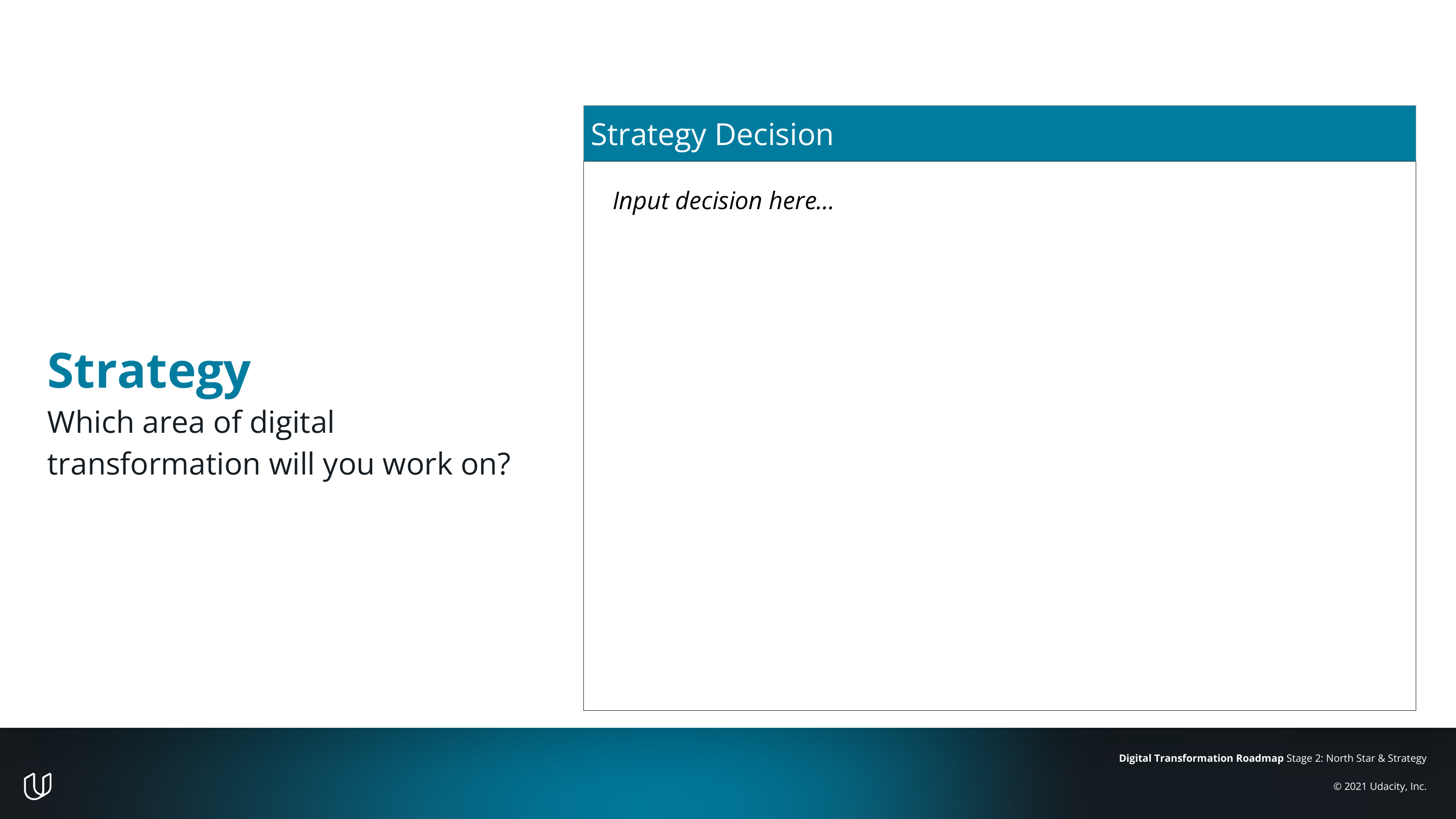

Strategy
Which area of digital transformation will you work on?
| Strategy Decision |
| --- |
| Input decision here… |